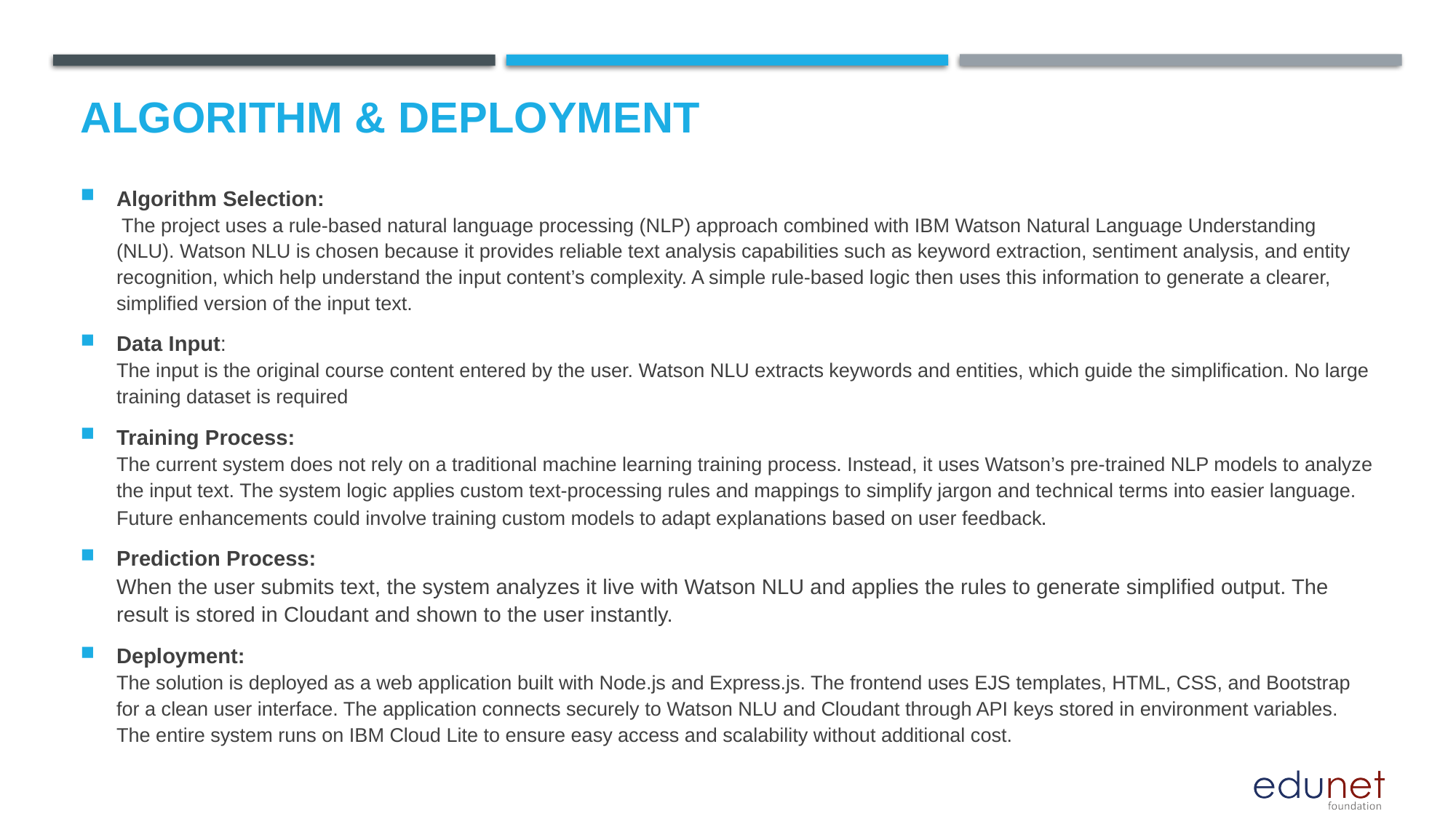

# Algorithm & Deployment

Algorithm Selection:
 The project uses a rule-based natural language processing (NLP) approach combined with IBM Watson Natural Language Understanding (NLU). Watson NLU is chosen because it provides reliable text analysis capabilities such as keyword extraction, sentiment analysis, and entity recognition, which help understand the input content’s complexity. A simple rule-based logic then uses this information to generate a clearer, simplified version of the input text.
Data Input:
The input is the original course content entered by the user. Watson NLU extracts keywords and entities, which guide the simplification. No large training dataset is required
Training Process:
The current system does not rely on a traditional machine learning training process. Instead, it uses Watson’s pre-trained NLP models to analyze the input text. The system logic applies custom text-processing rules and mappings to simplify jargon and technical terms into easier language. Future enhancements could involve training custom models to adapt explanations based on user feedback.
Prediction Process:
When the user submits text, the system analyzes it live with Watson NLU and applies the rules to generate simplified output. The result is stored in Cloudant and shown to the user instantly.
Deployment:
The solution is deployed as a web application built with Node.js and Express.js. The frontend uses EJS templates, HTML, CSS, and Bootstrap for a clean user interface. The application connects securely to Watson NLU and Cloudant through API keys stored in environment variables. The entire system runs on IBM Cloud Lite to ensure easy access and scalability without additional cost.